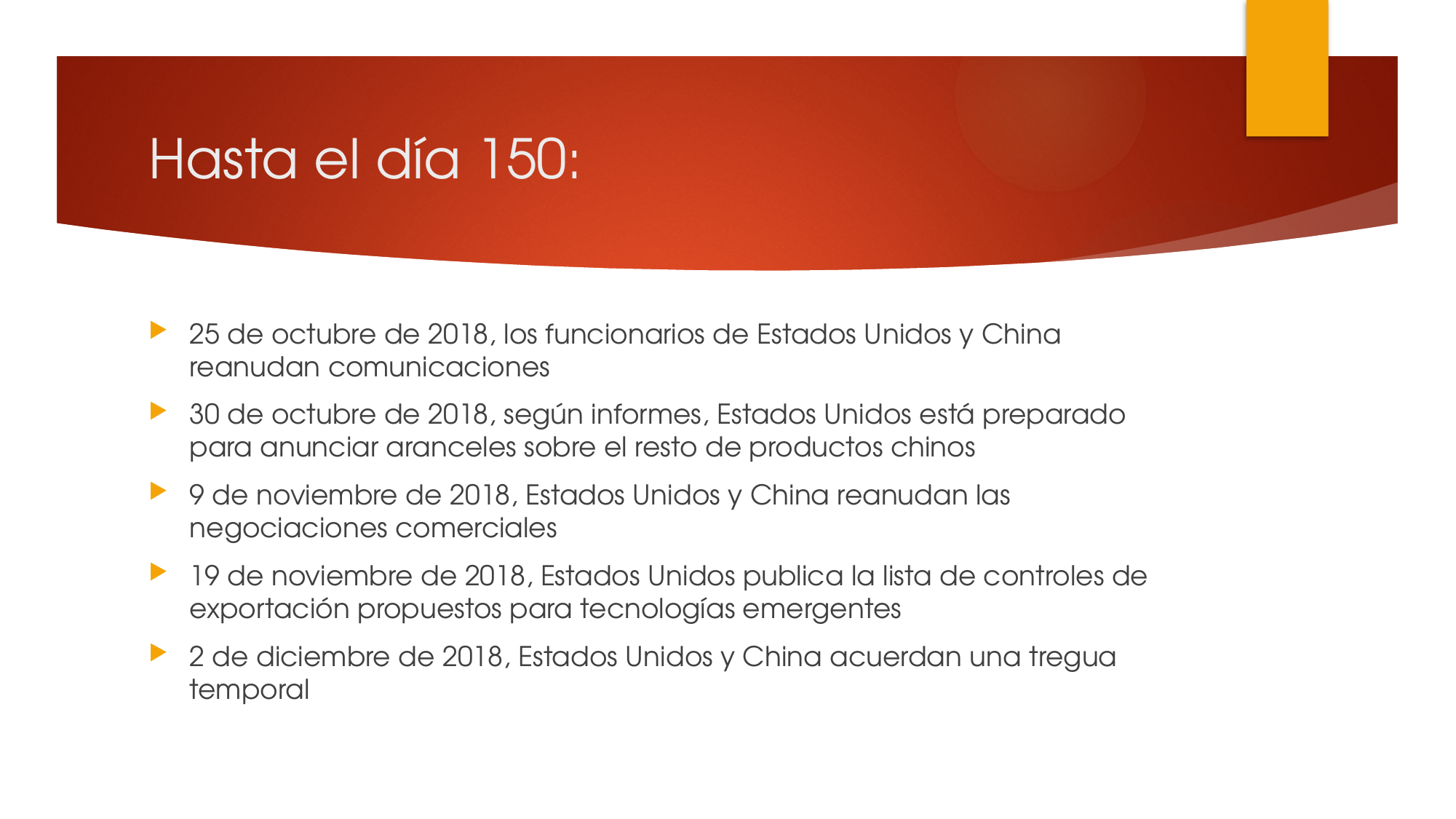

# Hasta el día 150:
25 de octubre de 2018, los funcionarios de Estados Unidos y China reanudan comunicaciones
30 de octubre de 2018, según informes, Estados Unidos está preparado para anunciar aranceles sobre el resto de productos chinos
9 de noviembre de 2018, Estados Unidos y China reanudan las negociaciones comerciales
19 de noviembre de 2018, Estados Unidos publica la lista de controles de exportación propuestos para tecnologías emergentes
2 de diciembre de 2018, Estados Unidos y China acuerdan una tregua temporal